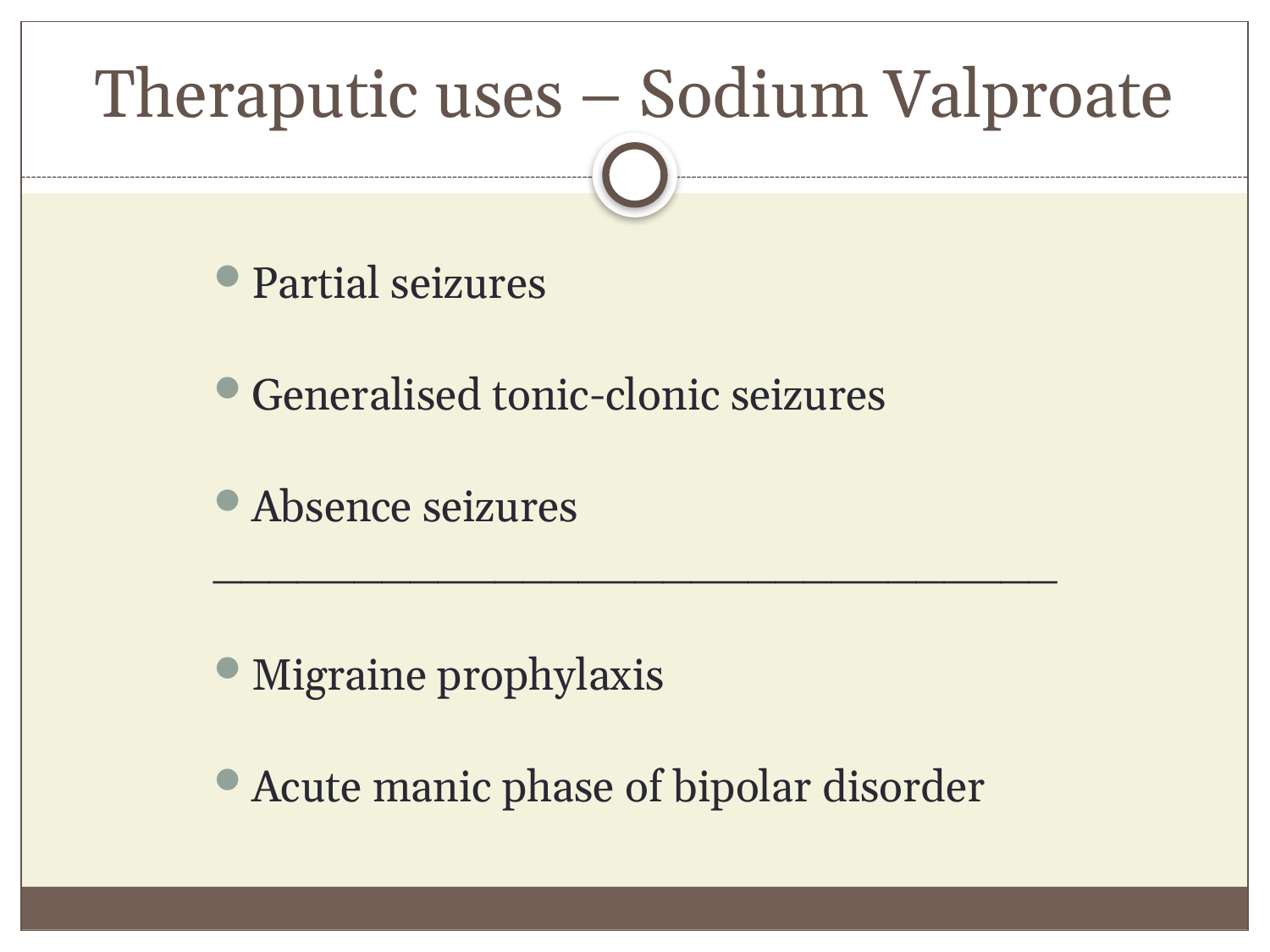

# Theraputic uses – Sodium Valproate
Partial seizures

Generalised tonic-clonic seizures

Absence seizures
______________________________

Migraine prophylaxis

Acute manic phase of bipolar disorder